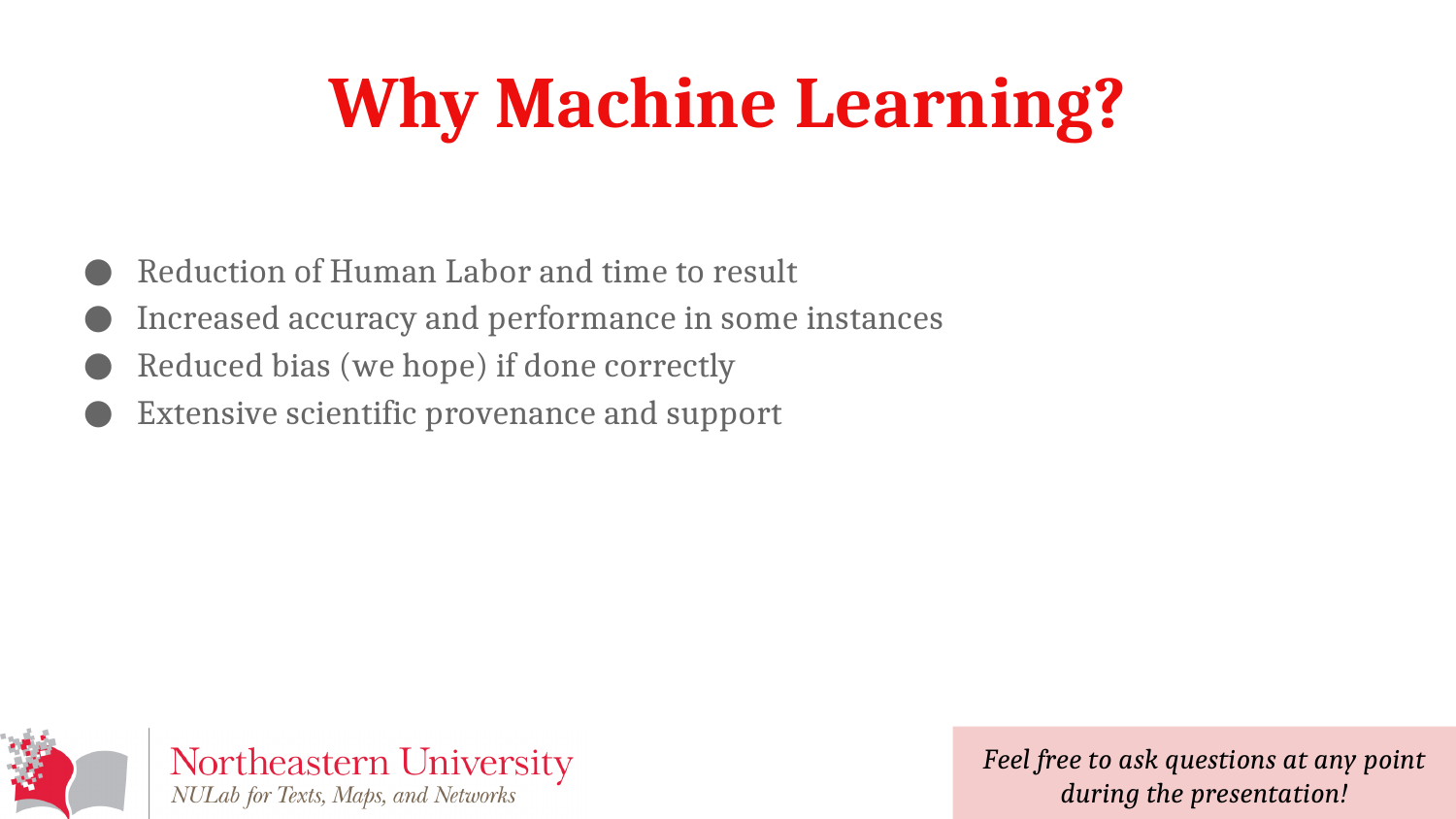

# Why Machine Learning?
Reduction of Human Labor and time to result
Increased accuracy and performance in some instances
Reduced bias (we hope) if done correctly
Extensive scientific provenance and support